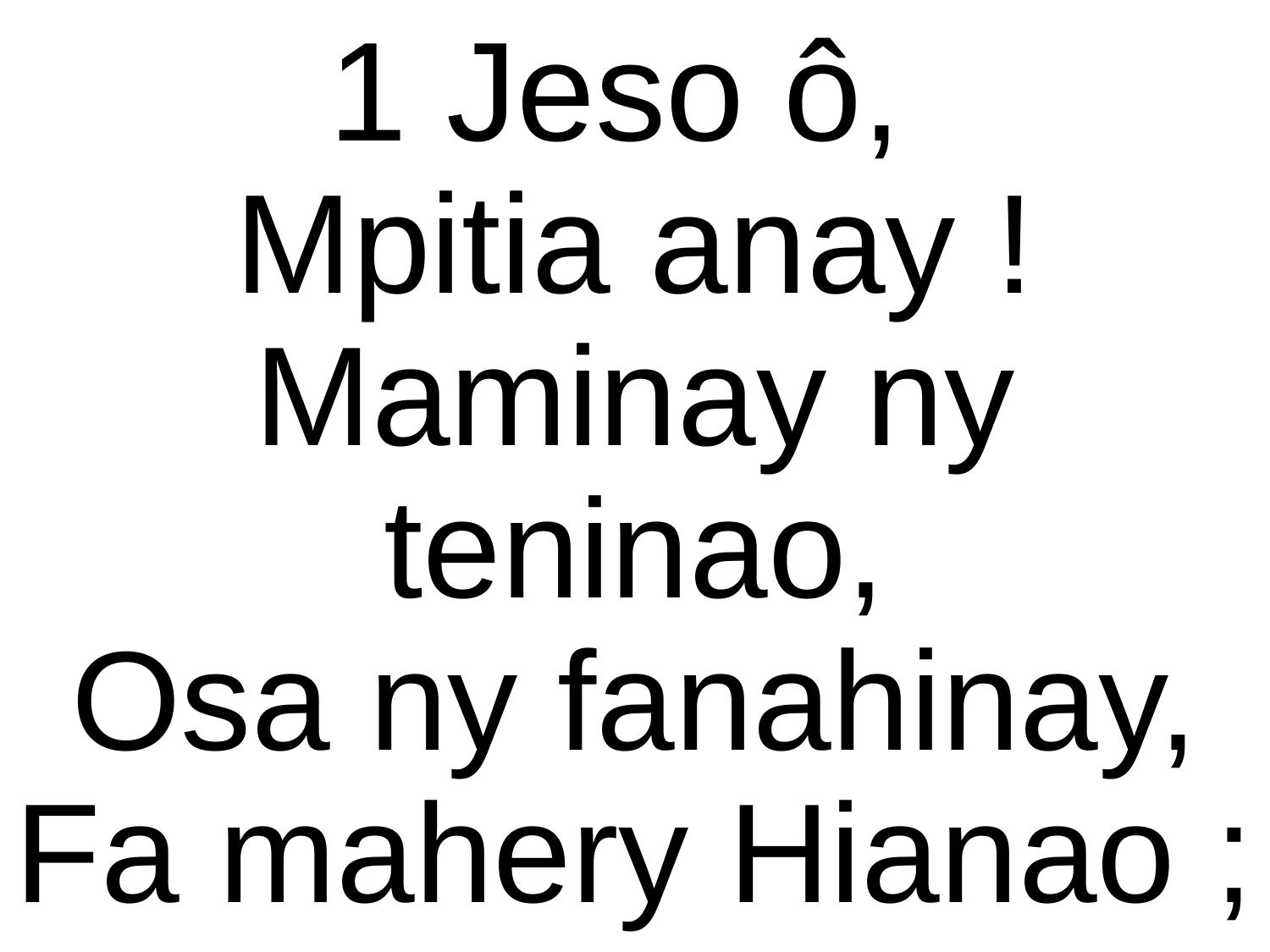

1 Jeso ô,
Mpitia anay !
Maminay ny teninao,
Osa ny fanahinay,
Fa mahery Hianao ;